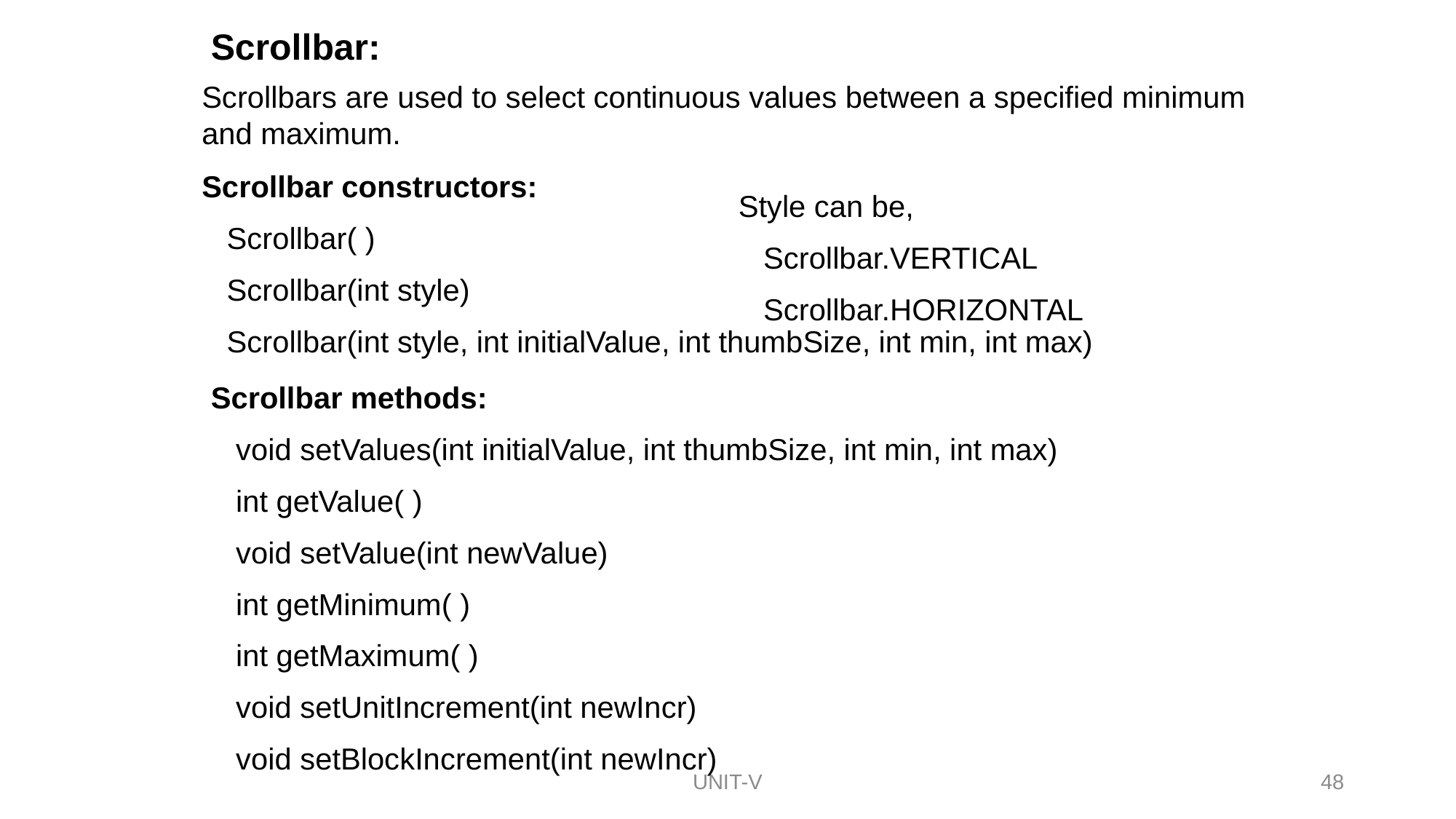

Scrollbar:
Scrollbars are used to select continuous values between a specified minimum and maximum.
Scrollbar constructors:
   Scrollbar( )
   Scrollbar(int style)
   Scrollbar(int style, int initialValue, int thumbSize, int min, int max)
Style can be,
   Scrollbar.VERTICAL
   Scrollbar.HORIZONTAL
Scrollbar methods:
   void setValues(int initialValue, int thumbSize, int min, int max)
   int getValue( )
   void setValue(int newValue)
   int getMinimum( )
   int getMaximum( )
   void setUnitIncrement(int newIncr)
   void setBlockIncrement(int newIncr)
48
UNIT-V